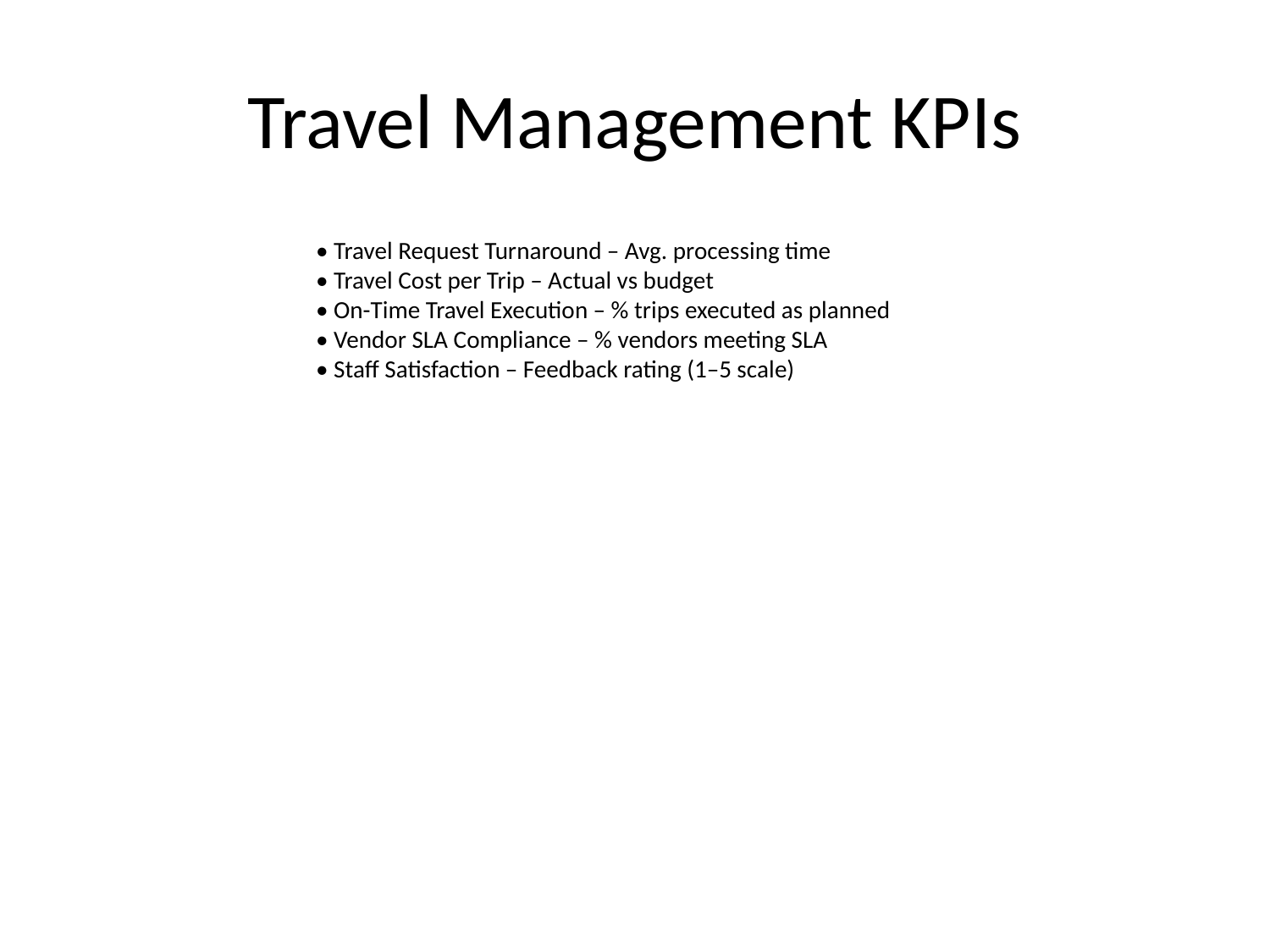

# Travel Management KPIs

• Travel Request Turnaround – Avg. processing time
• Travel Cost per Trip – Actual vs budget
• On-Time Travel Execution – % trips executed as planned
• Vendor SLA Compliance – % vendors meeting SLA
• Staff Satisfaction – Feedback rating (1–5 scale)